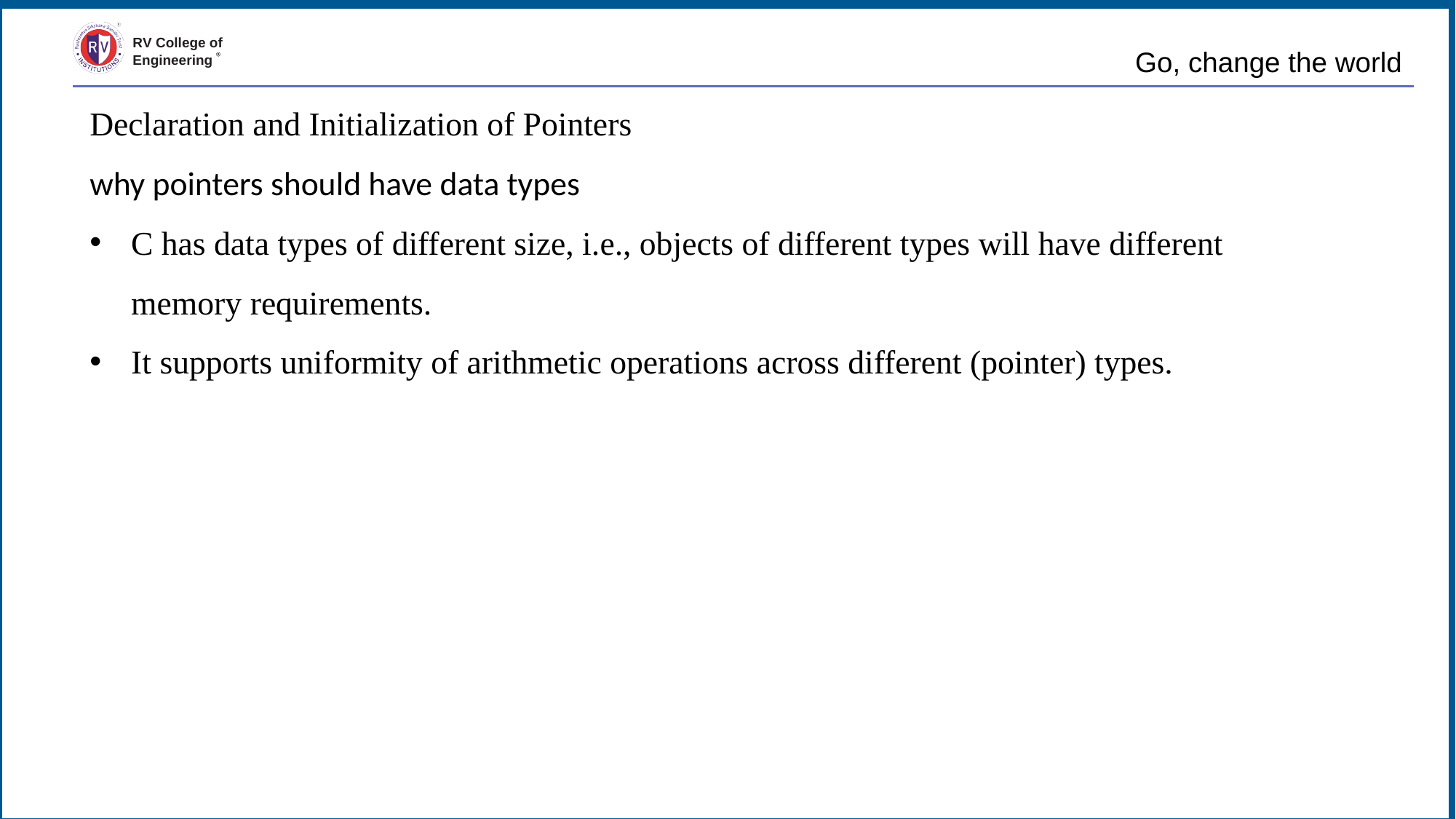

# Go, change the world
RV College of
Engineering

Declaration and Initialization of Pointers
why pointers should have data types
C has data types of different size, i.e., objects of different types will have different memory requirements.
It supports uniformity of arithmetic operations across different (pointer) types.